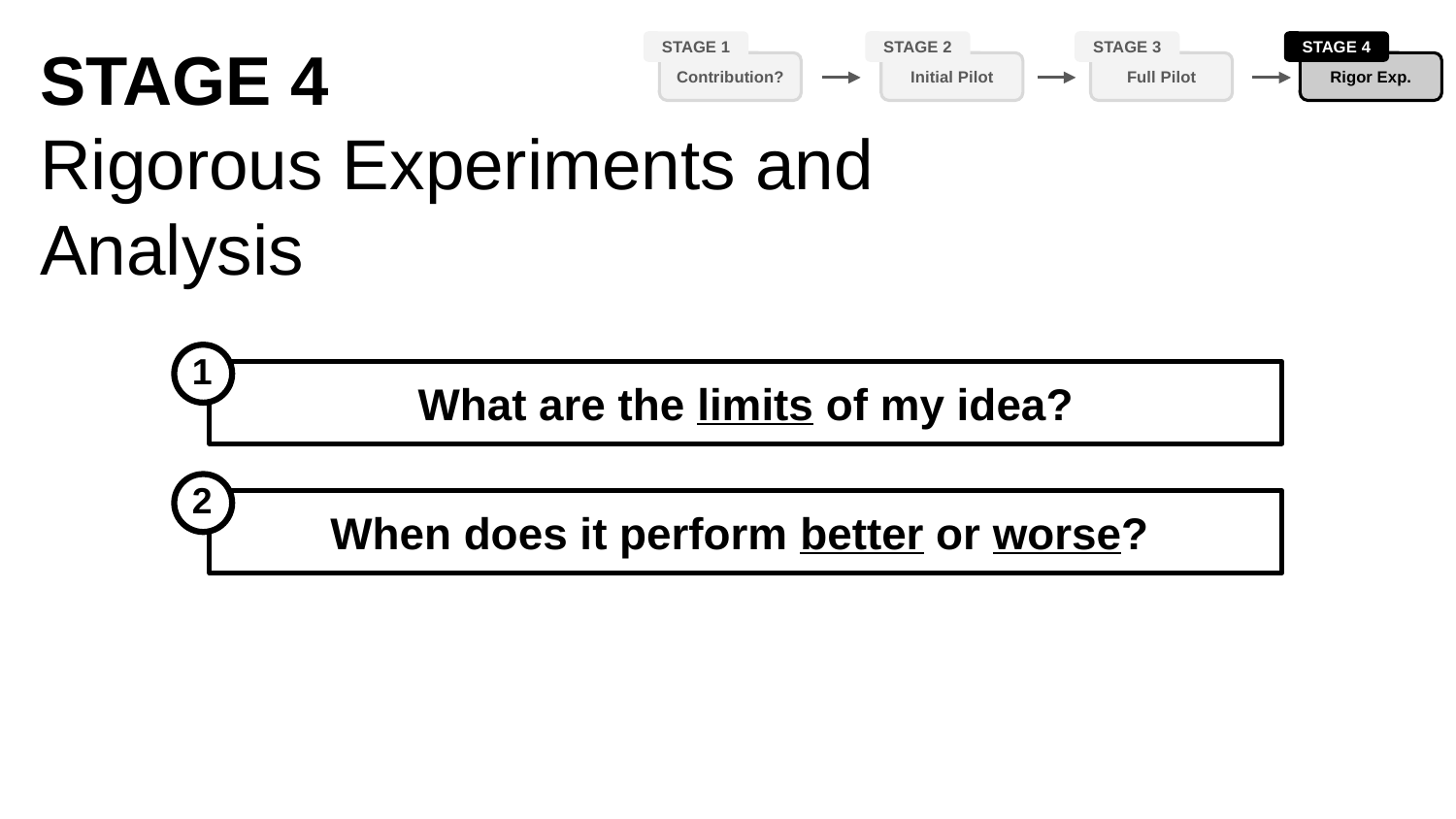

STAGE 4
Rigorous Experiments and Analysis
STAGE 1
STAGE 2
Initial Pilot
STAGE 3
Full Pilot
STAGE 4
Rigor Exp.
Contribution?
1

What are the limits of my idea?
2

When does it perform better or worse?